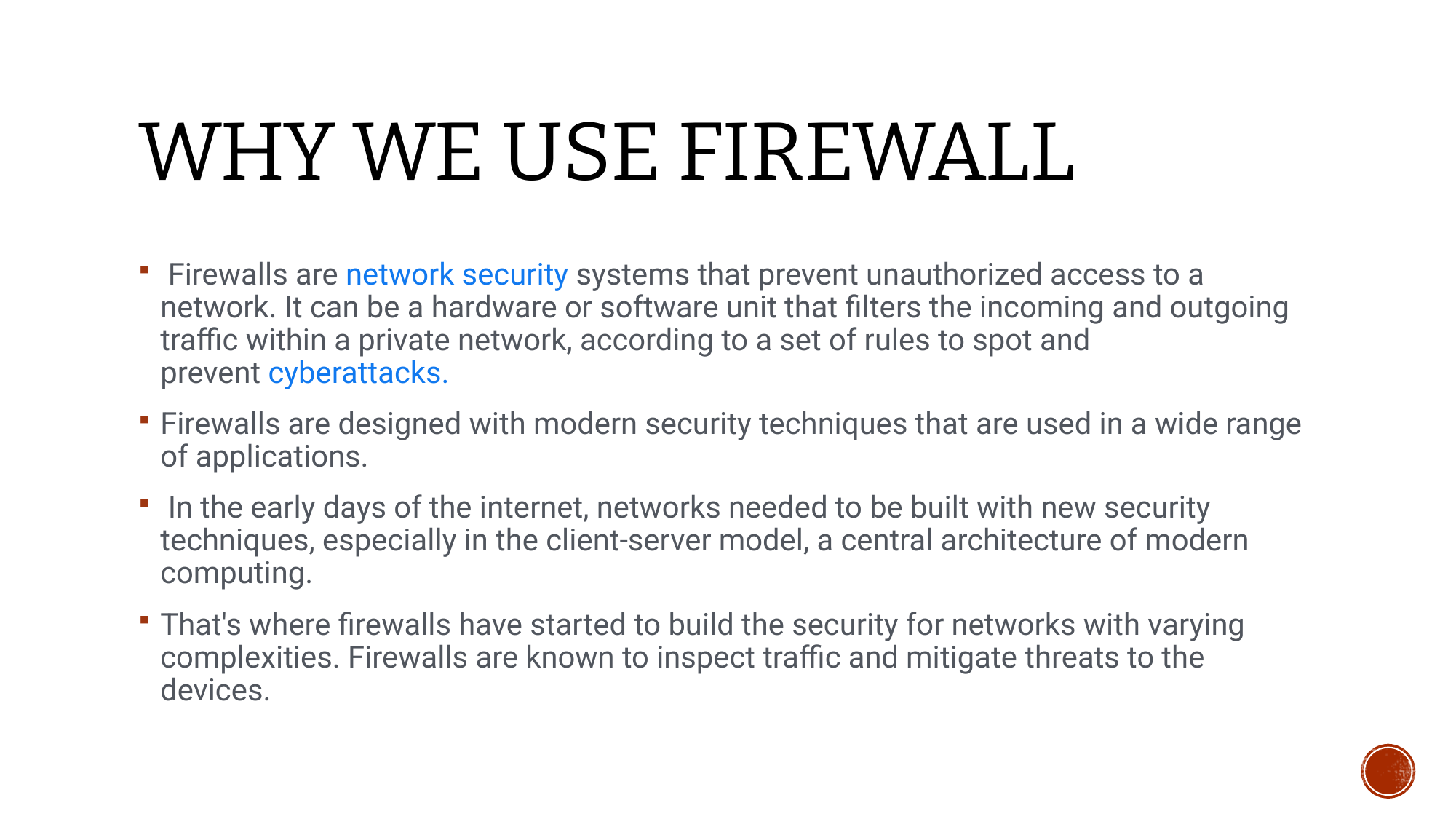

# Why we use firewall
 Firewalls are network security systems that prevent unauthorized access to a network. It can be a hardware or software unit that filters the incoming and outgoing traffic within a private network, according to a set of rules to spot and prevent cyberattacks.
Firewalls are designed with modern security techniques that are used in a wide range of applications.
 In the early days of the internet, networks needed to be built with new security techniques, especially in the client-server model, a central architecture of modern computing.
That's where firewalls have started to build the security for networks with varying complexities. Firewalls are known to inspect traffic and mitigate threats to the devices.